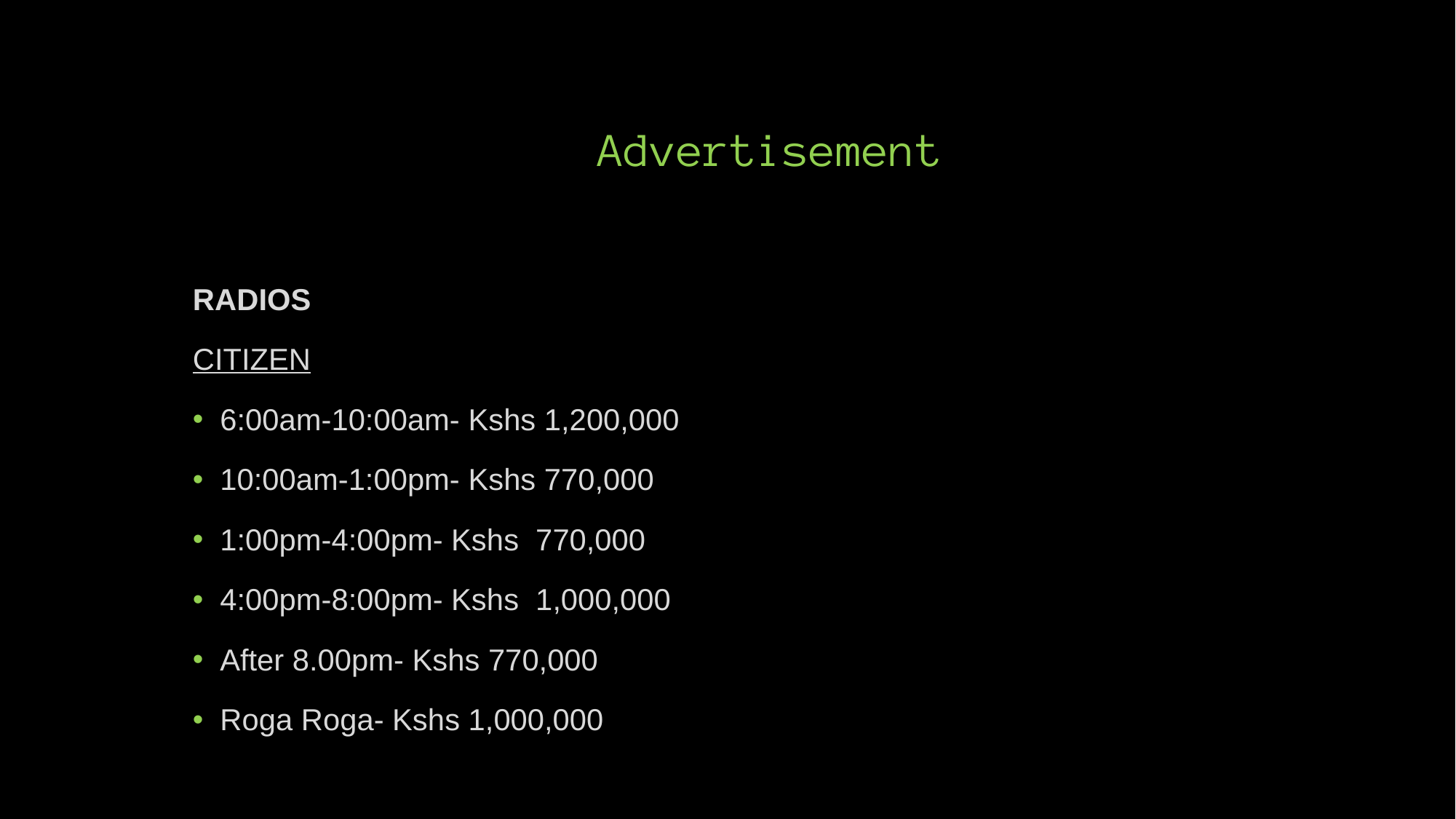

# Advertisement

RADIOS
CITIZEN
6:00am-10:00am- Kshs 1,200,000
10:00am-1:00pm- Kshs 770,000
1:00pm-4:00pm- Kshs  770,000
4:00pm-8:00pm- Kshs  1,000,000
After 8.00pm- Kshs 770,000
Roga Roga- Kshs 1,000,000